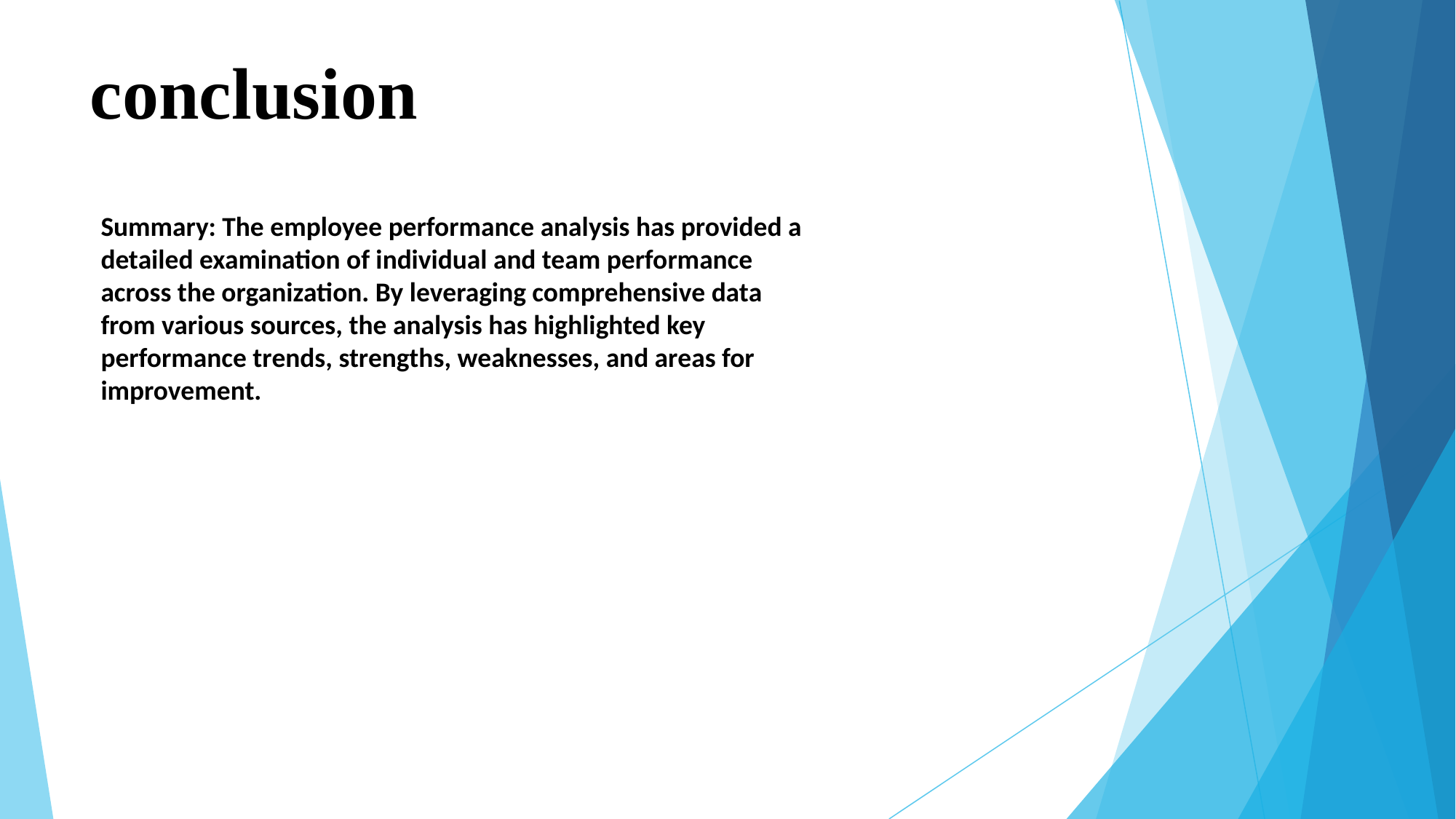

# conclusion
Summary: The employee performance analysis has provided a detailed examination of individual and team performance across the organization. By leveraging comprehensive data from various sources, the analysis has highlighted key performance trends, strengths, weaknesses, and areas for improvement.